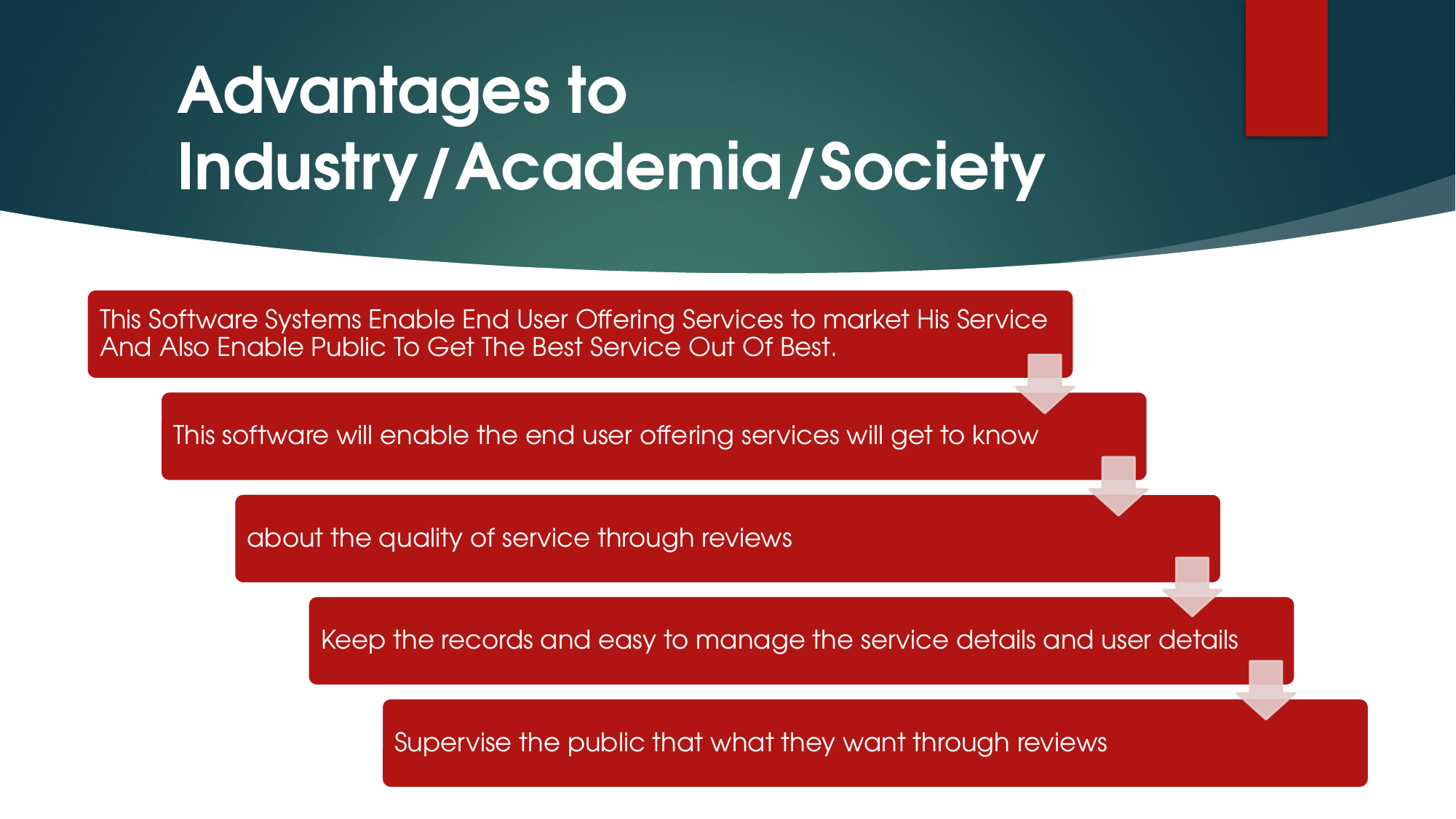

# Advantages to Industry/Academia/Society

This Software Systems Enable End User Offering Services to market His Service And Also Enable Public To Get The Best Service Out Of Best.
This software will enable the end user offering services will get to know
about the quality of service through reviews
Keep the records and easy to manage the service details and user details
Supervise the public that what they want through reviews